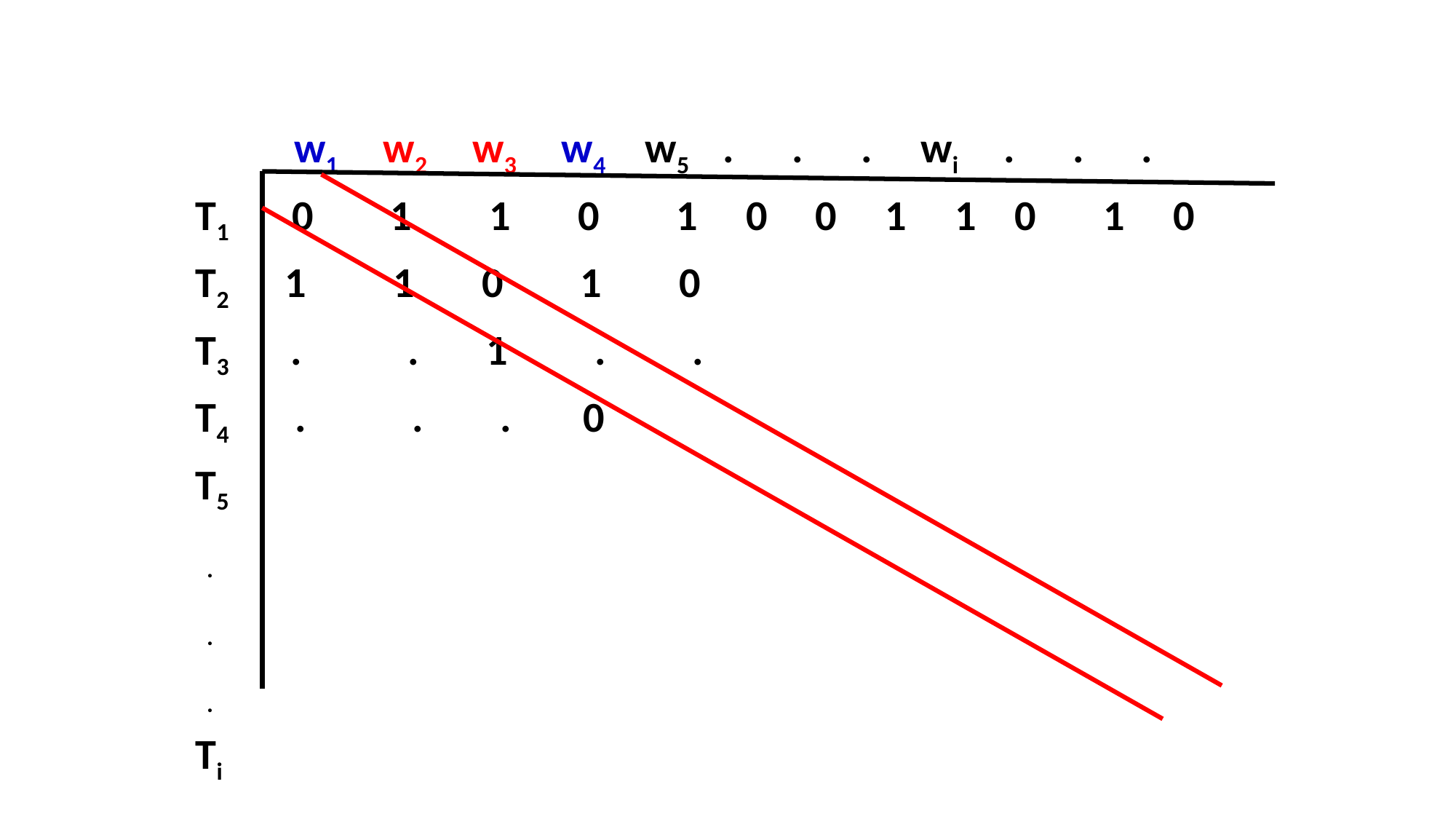

w1        w2        w3        w4       w5      .      .      .     wi        .      .      .
               T1       0        1        1       0        1     0     0     1     1    0       1     0
               T2          1         1       0        1        0
               T3           .           .       1         .         .
               T4           .           .        .            0
               T5
                 .
                 .
                 .
               Ti